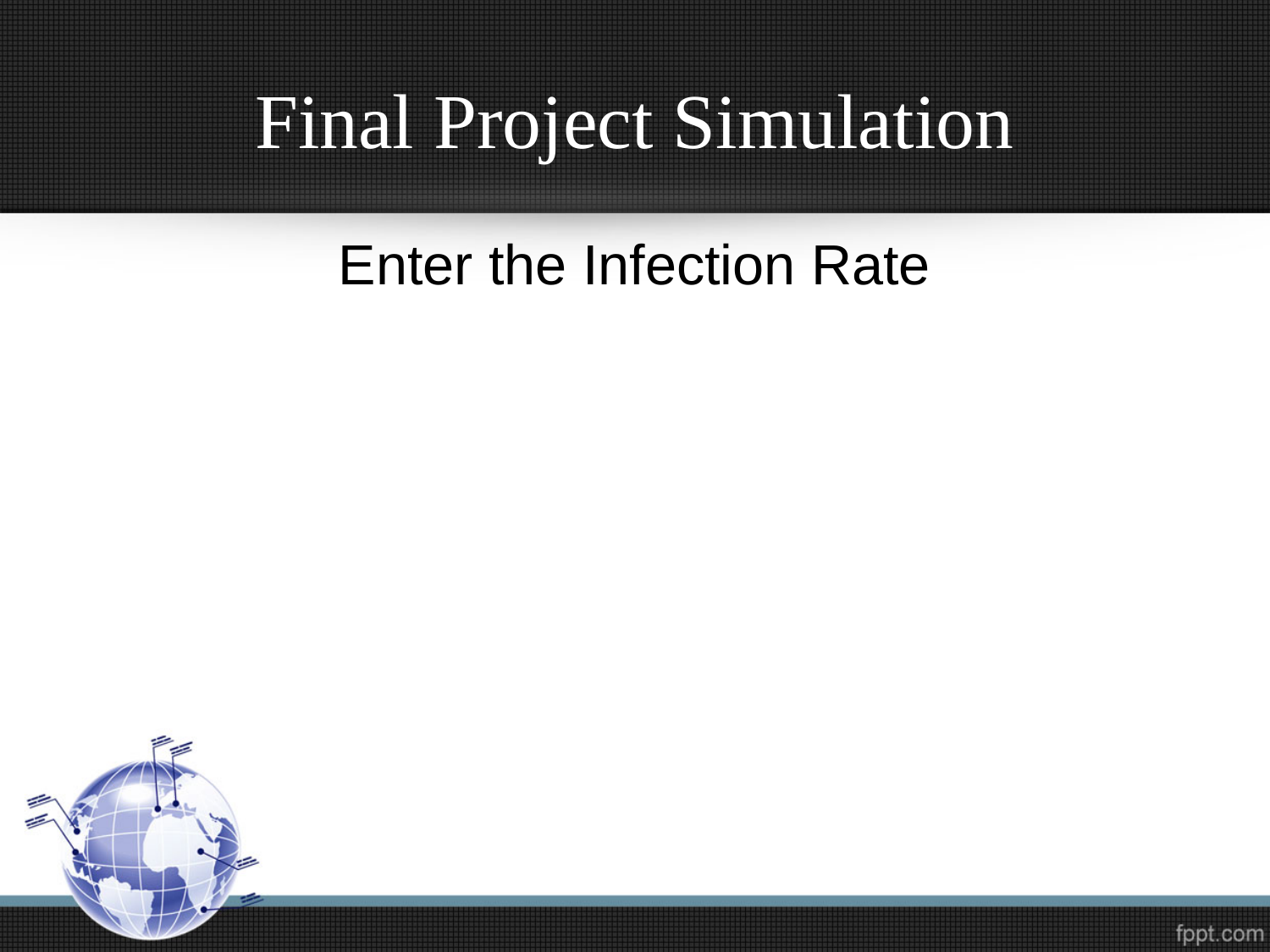

# Final Project Simulation
Enter the Infection Rate